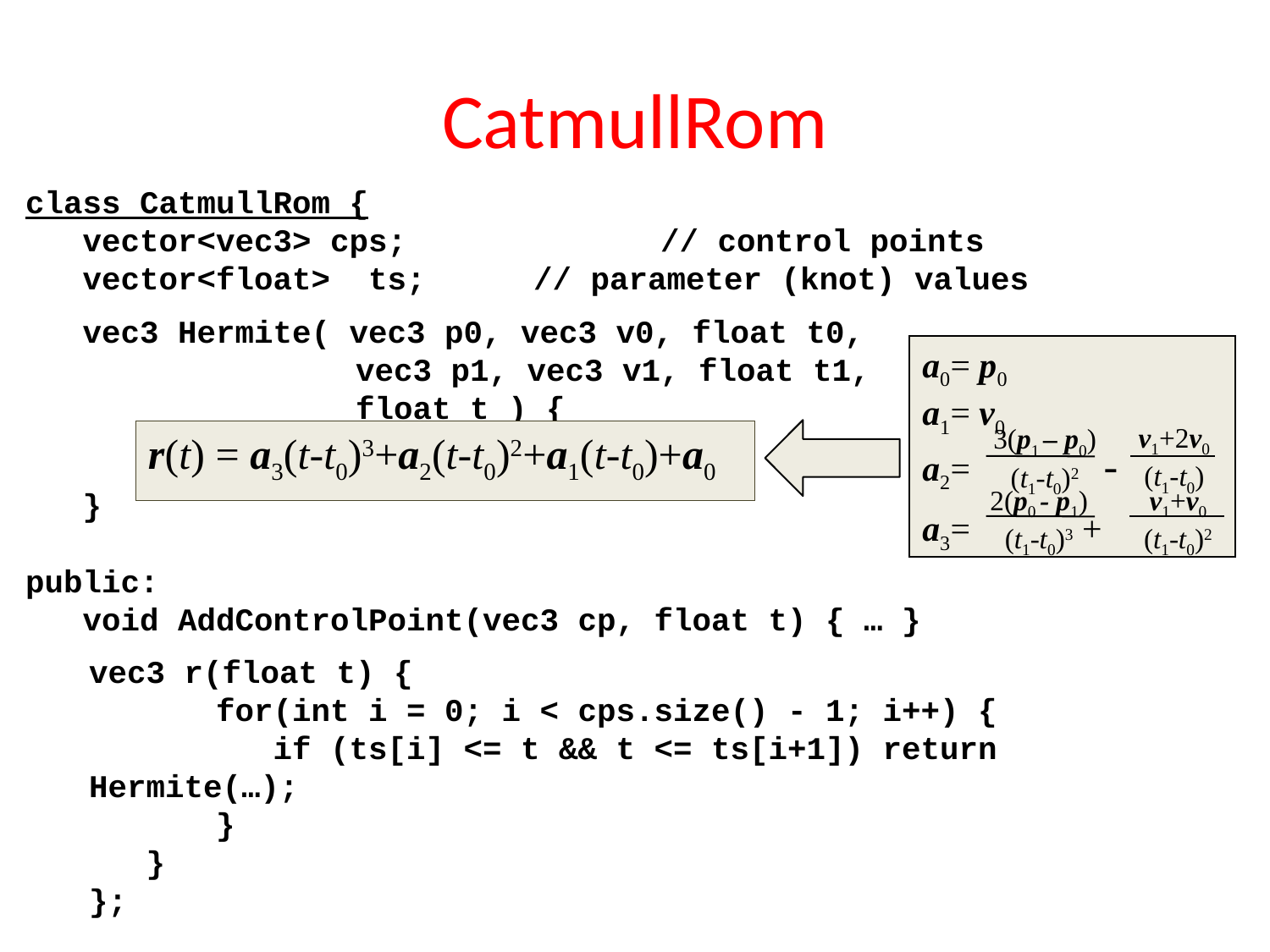

# CatmullRom
class CatmullRom {
   vector<vec3> cps;		// control points
   vector<float>  ts;	// parameter (knot) values

   vec3 Hermite( vec3 p0, vec3 v0, float t0,
		    vec3 p1, vec3 v1, float t1,
		    float t ) {

   }

public:
   void AddControlPoint(vec3 cp, float t) { … }

vec3 r(float t) {
	for(int i = 0; i < cps.size() - 1; i++) {
	   if (ts[i] <= t && t <= ts[i+1]) return Hermite(…);
	}
   }
};

a0= p0
a1= v0
a2=               -

a3=                      +
v1+2v0
(t1-t0)
3(p1 – p0)
(t1-t0)2

r(t) = a3(t-t0)3+a2(t-t0)2+a1(t-t0)+a0
2(p0 - p1)
(t1-t0)3
v1+v0
(t1-t0)2